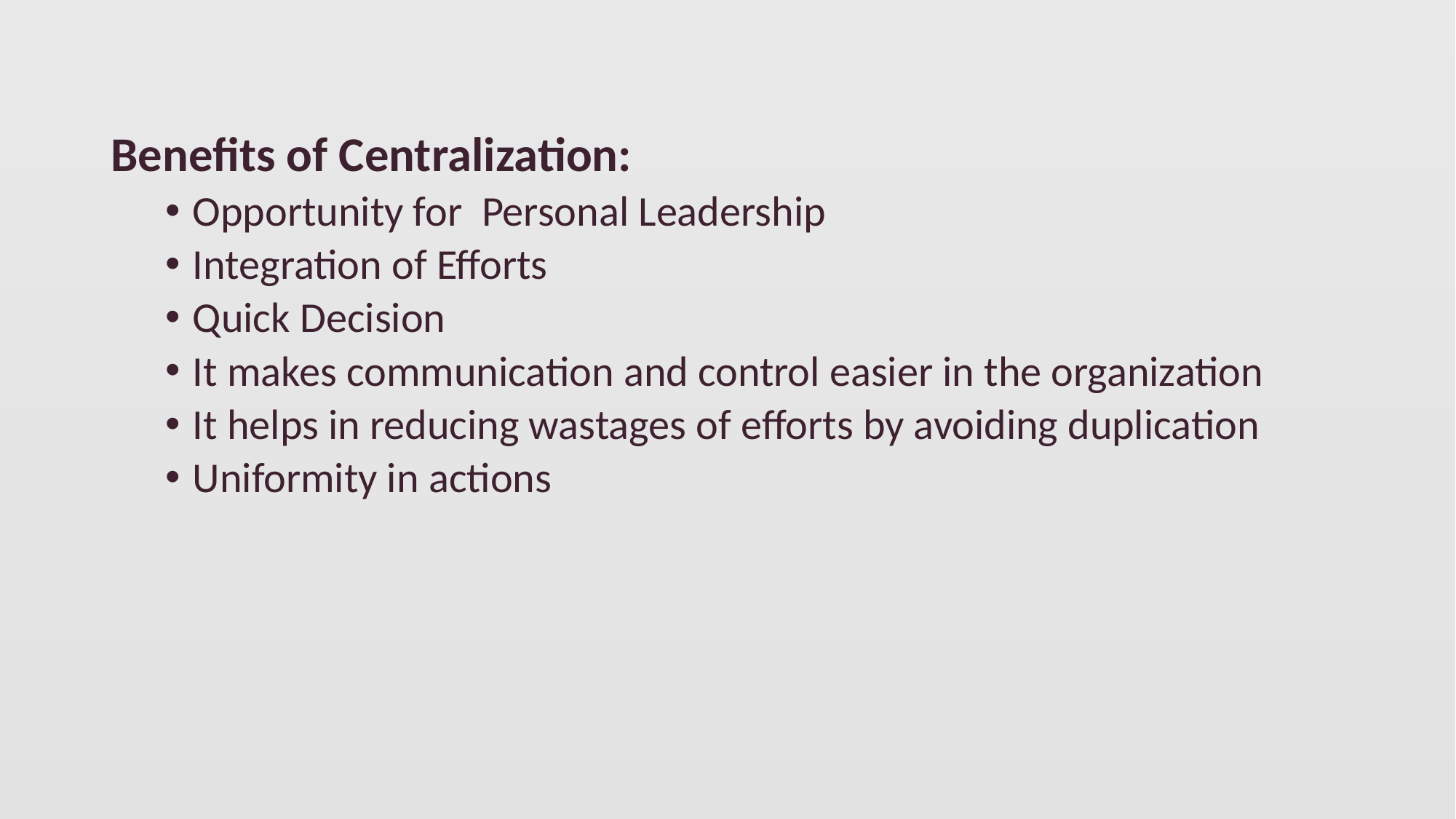

Benefits of Centralization:
Opportunity for  Personal Leadership
Integration of Efforts
Quick Decision
It makes communication and control easier in the organization
It helps in reducing wastages of efforts by avoiding duplication
Uniformity in actions